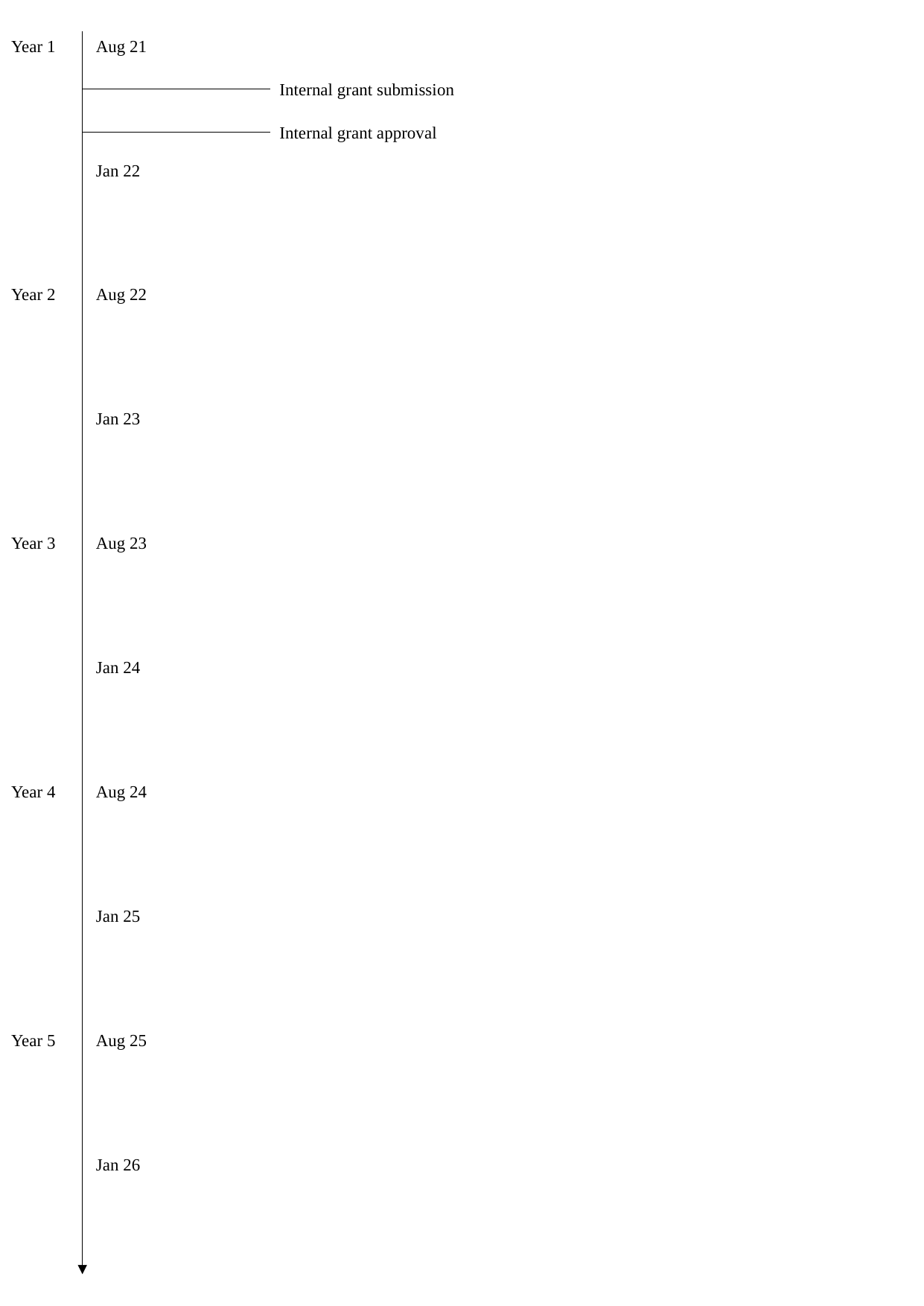

| Aug 21 |
| --- |
| Jan 22 |
| Aug 22 |
| Jan 23 |
| Aug 23 |
| Jan 24 |
| Aug 24 |
| Jan 25 |
| Aug 25 |
| Jan 26 |
| Year 1 |
| --- |
|  |
| Year 2 |
|  |
| Year 3 |
|  |
| Year 4 |
|  |
| Year 5 |
|  |
Internal grant submission
Internal grant approval